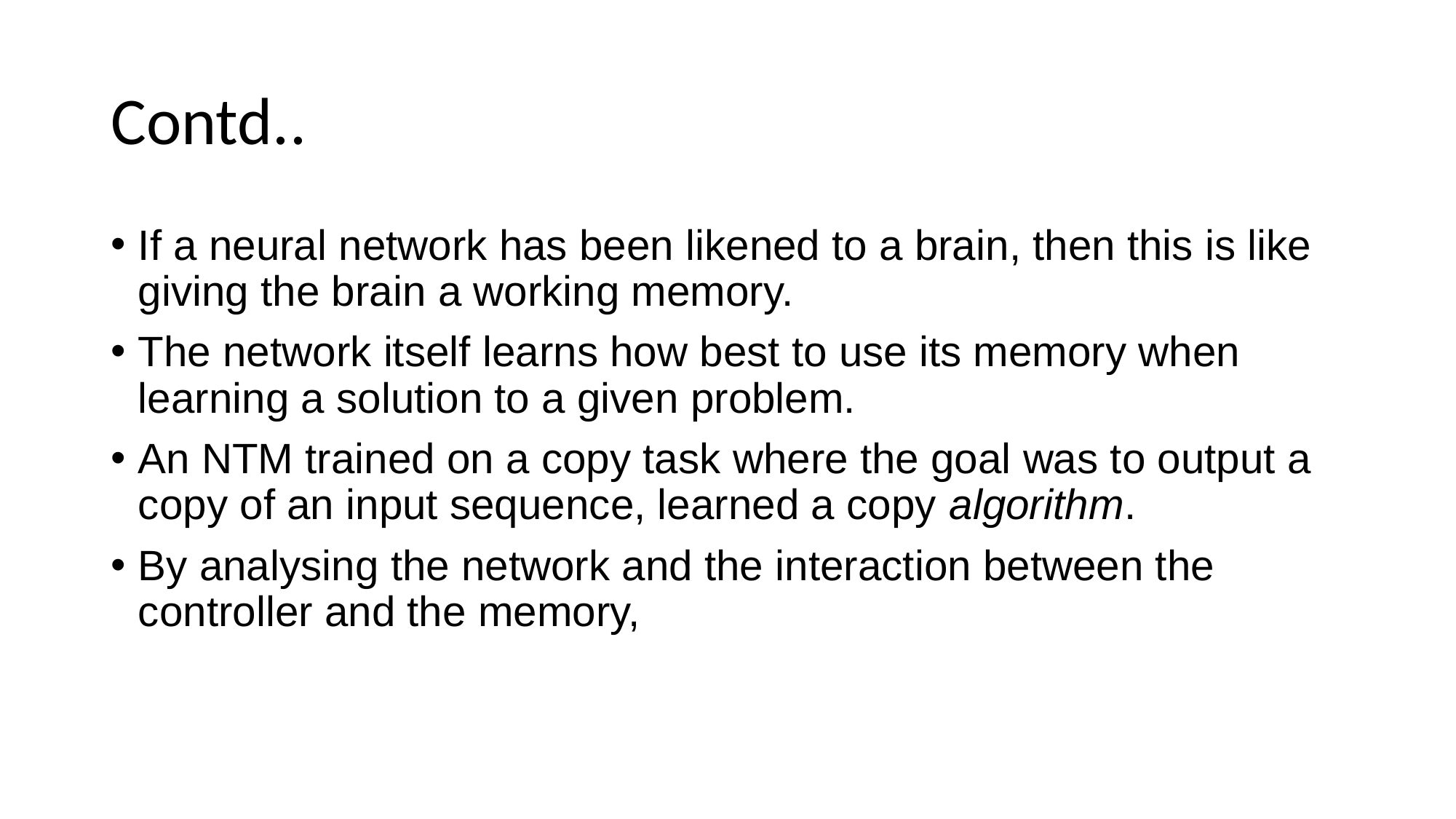

# Contd..
If a neural network has been likened to a brain, then this is like giving the brain a working memory.
The network itself learns how best to use its memory when learning a solution to a given problem.
An NTM trained on a copy task where the goal was to output a copy of an input sequence, learned a copy algorithm.
By analysing the network and the interaction between the controller and the memory,